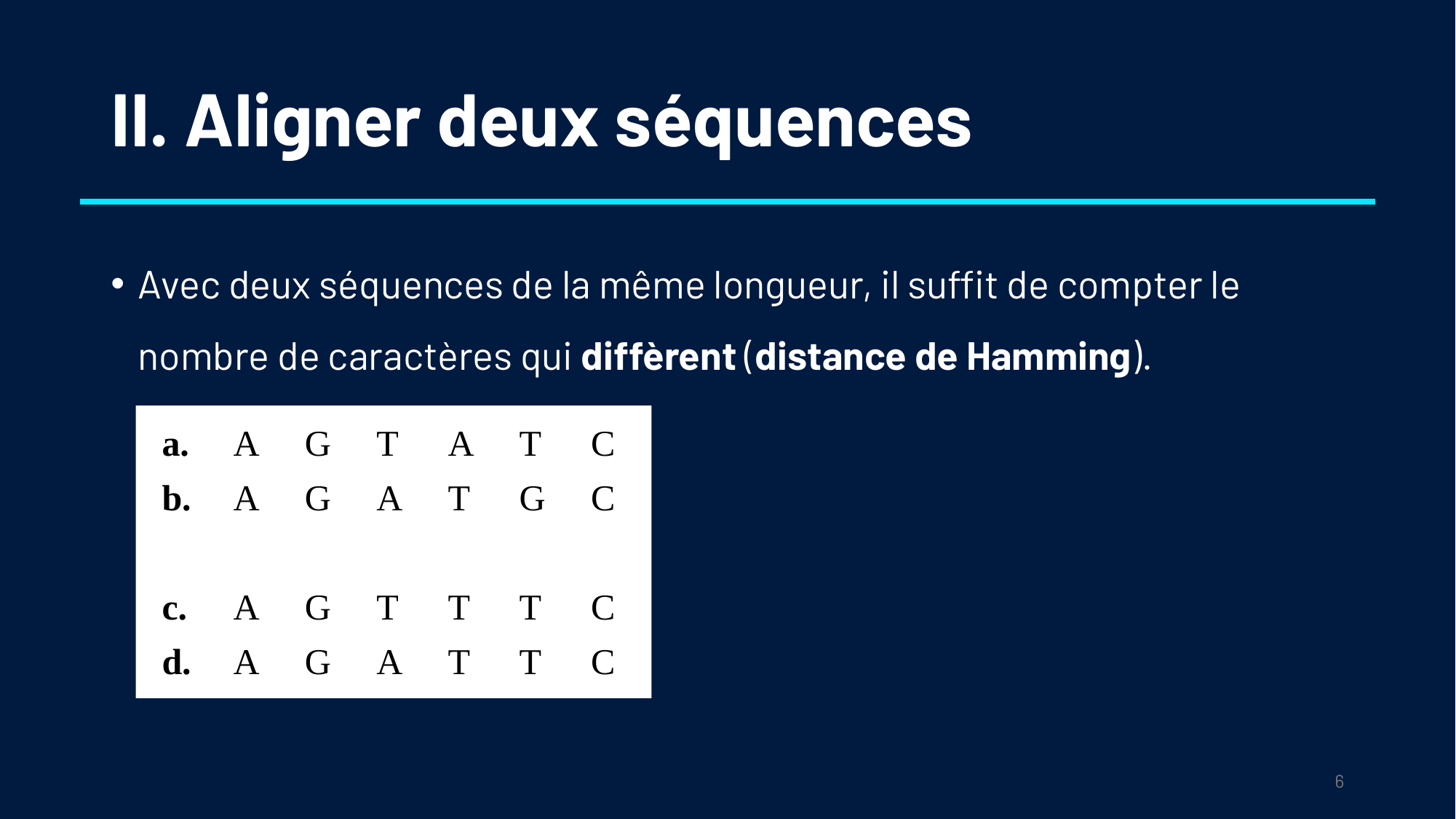

# II. Aligner deux séquences
Avec deux séquences de la même longueur, il suffit de compter le nombre de caractères qui diffèrent (distance de Hamming).

a.

| a. | A | G | T | A | T | C |
| --- | --- | --- | --- | --- | --- | --- |
| b. | A | G | A | T | G | C |
|  |  |  |  |  |  |  |
| c. | A | G | T | T | T | C |
| d. | A | G | A | T | T | C |
d.
6